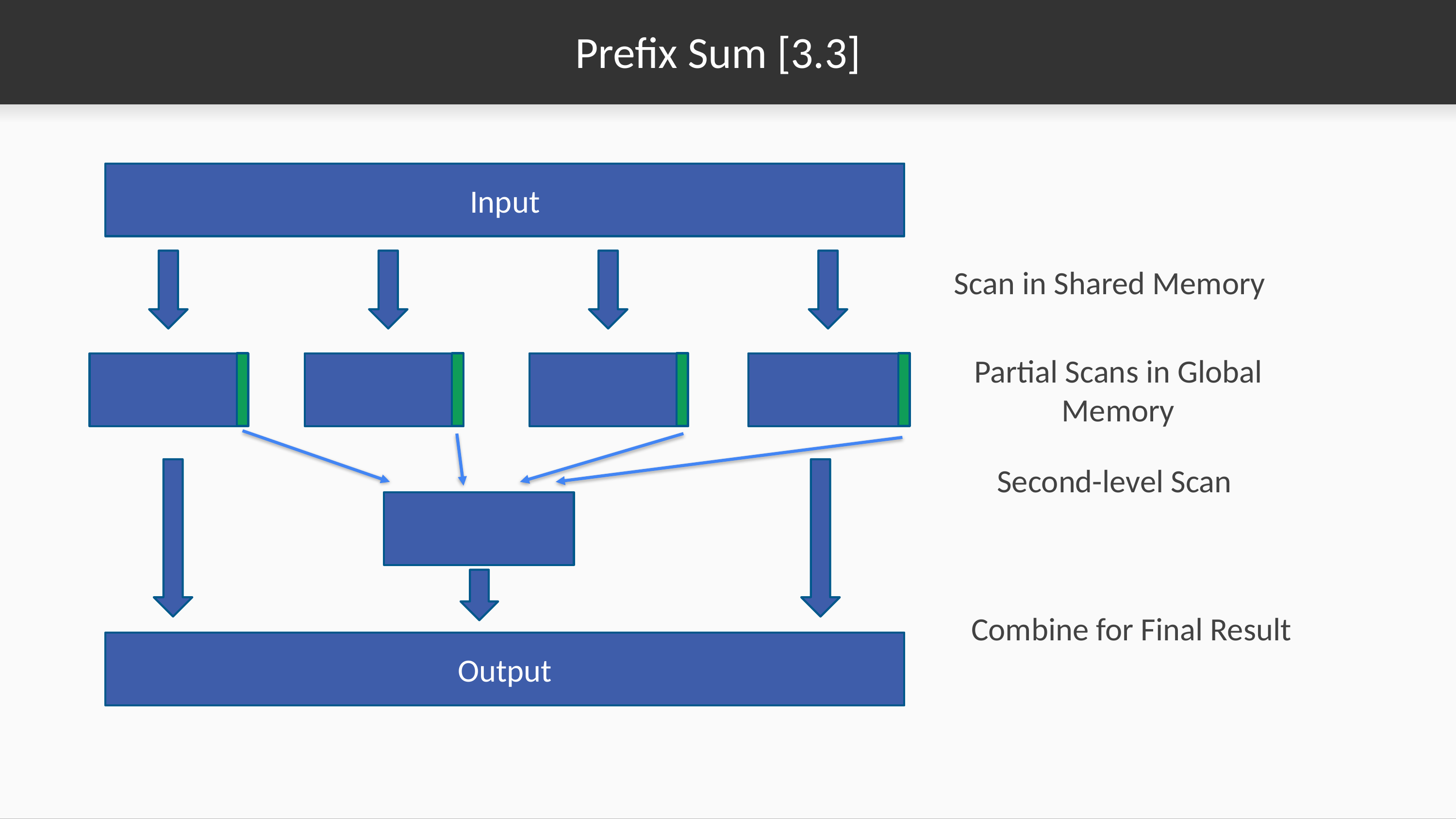

# Prefix Sum [3.3]
Input

Scan in Shared Memory
Partial Scans in Global Memory

Second-level Scan

Combine for Final Result
Output